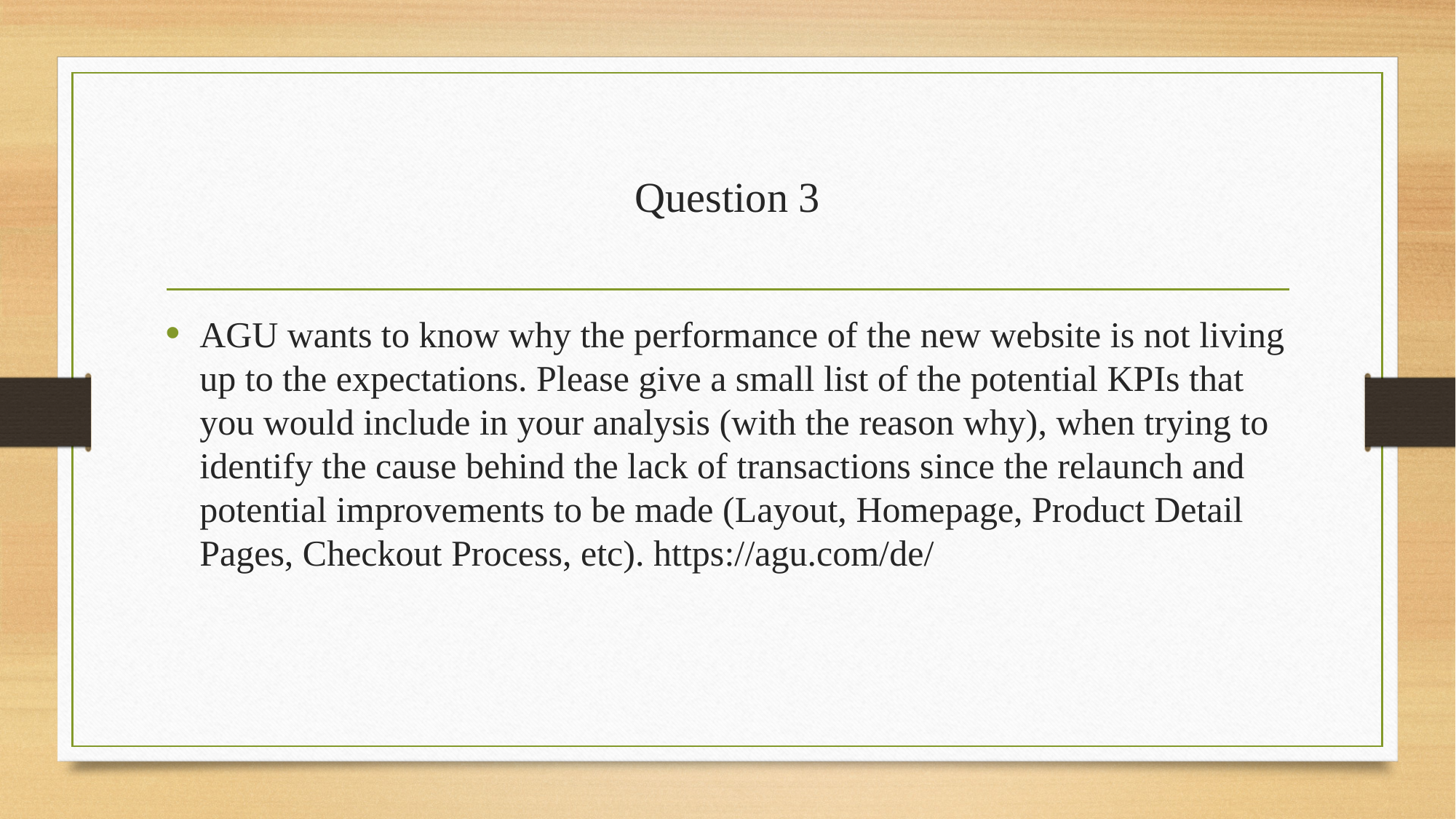

# Question 3
AGU wants to know why the performance of the new website is not living up to the expectations. Please give a small list of the potential KPIs that you would include in your analysis (with the reason why), when trying to identify the cause behind the lack of transactions since the relaunch and potential improvements to be made (Layout, Homepage, Product Detail Pages, Checkout Process, etc). https://agu.com/de/